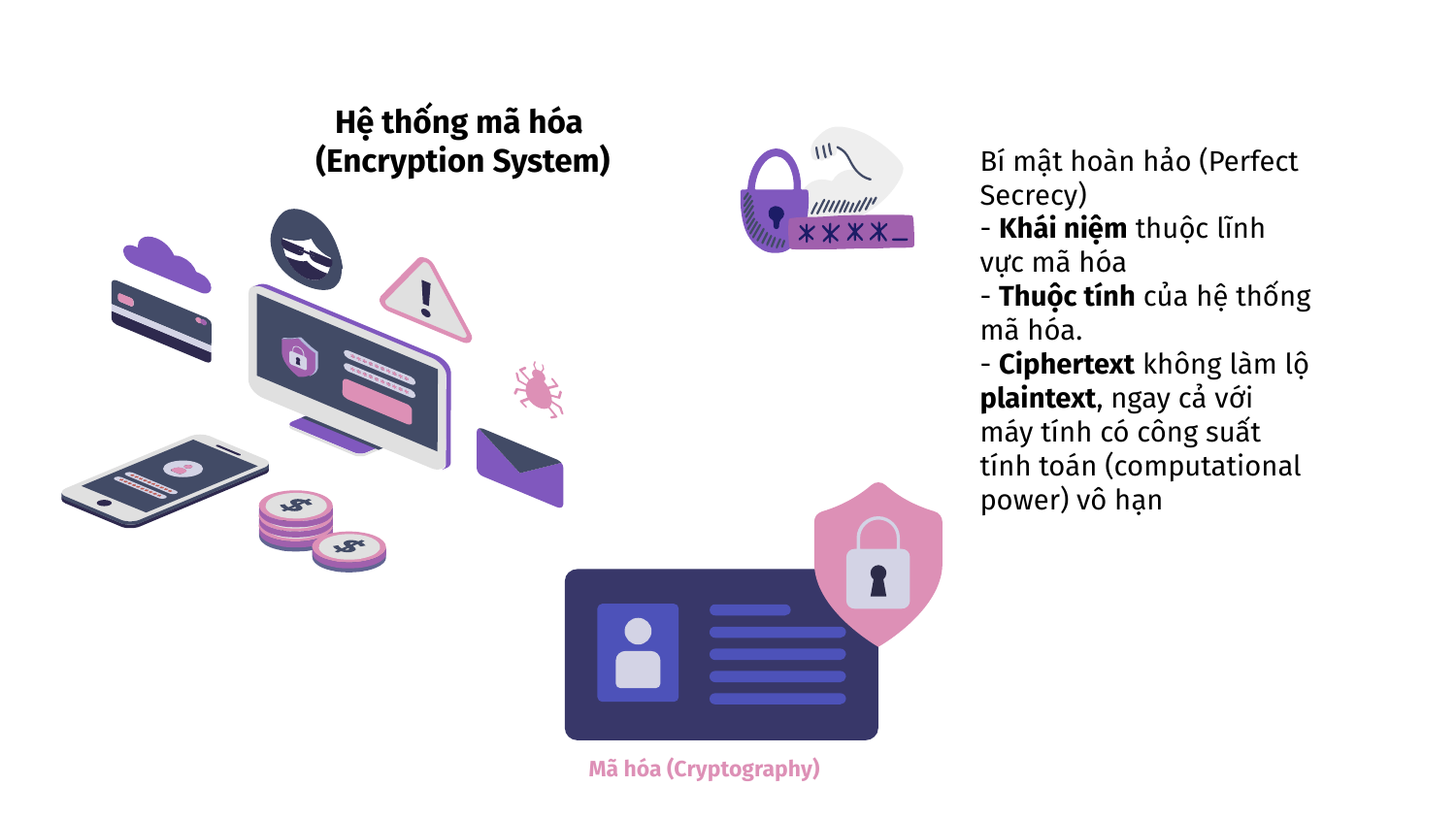

# Hệ thống mã hóa (Encryption System)

Bí mật hoàn hảo (Perfect Secrecy)
- Khái niệm thuộc lĩnh vực mã hóa
- Thuộc tính của hệ thống mã hóa.
- Ciphertext không làm lộ plaintext, ngay cả với máy tính có công suất tính toán (computational power) vô hạn

Mã hóa (Cryptography)